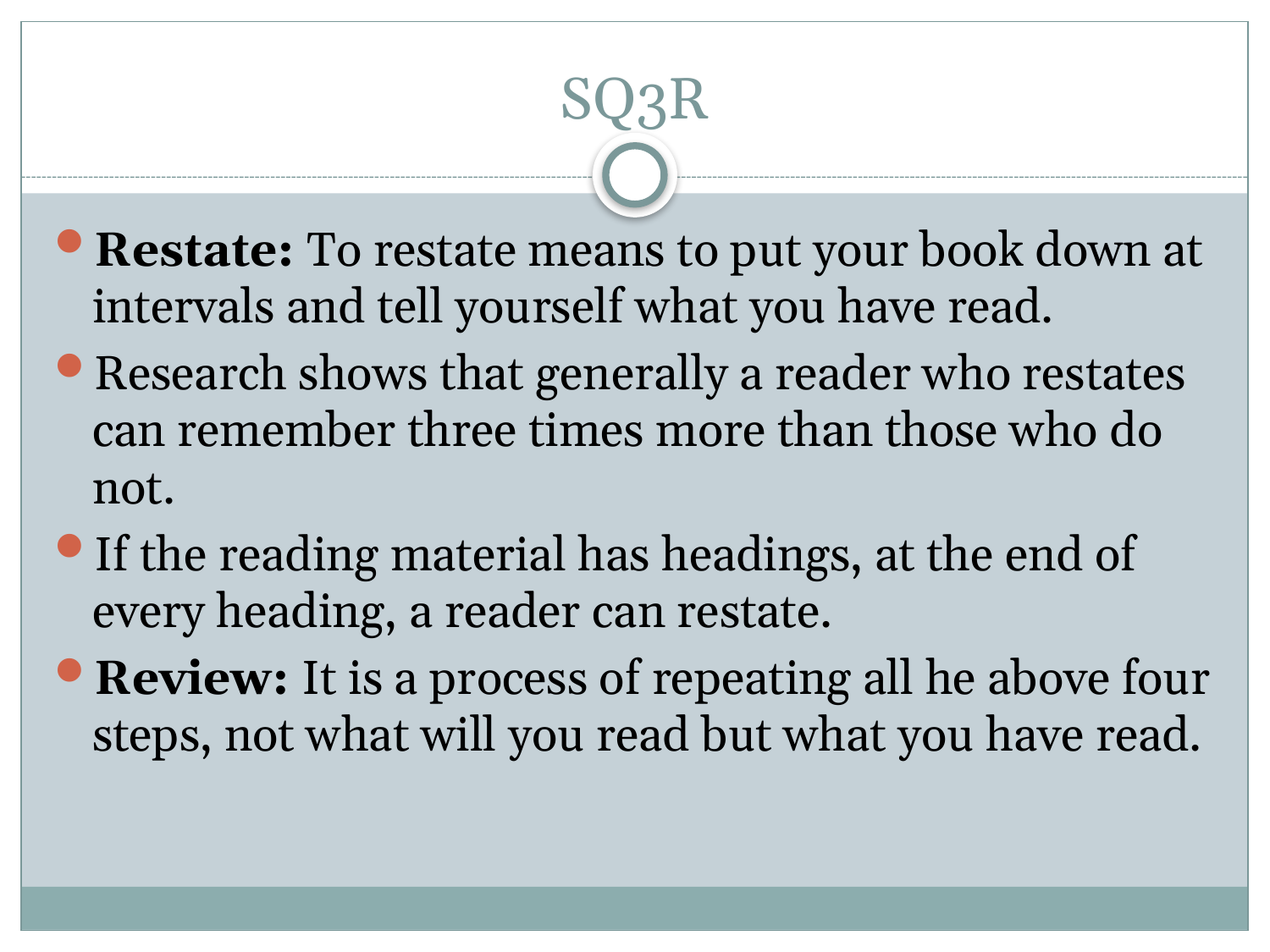

# SQ3R
Restate: To restate means to put your book down at intervals and tell yourself what you have read.
Research shows that generally a reader who restates can remember three times more than those who do not.
If the reading material has headings, at the end of every heading, a reader can restate.
Review: It is a process of repeating all he above four steps, not what will you read but what you have read.